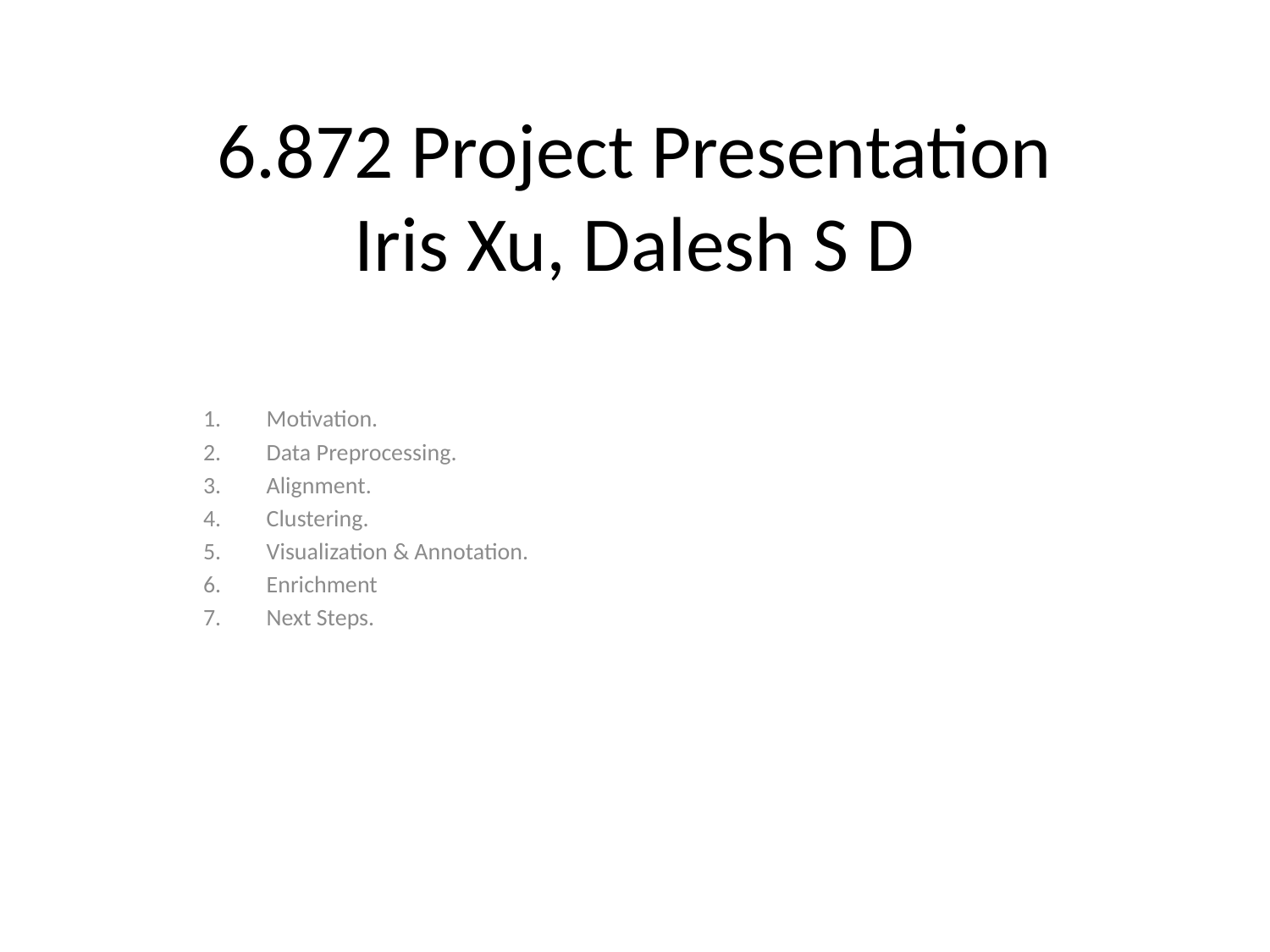

# 6.872 Project Presentation Iris Xu, Dalesh S D
Motivation.
Data Preprocessing.
Alignment.
Clustering.
Visualization & Annotation.
Enrichment
Next Steps.